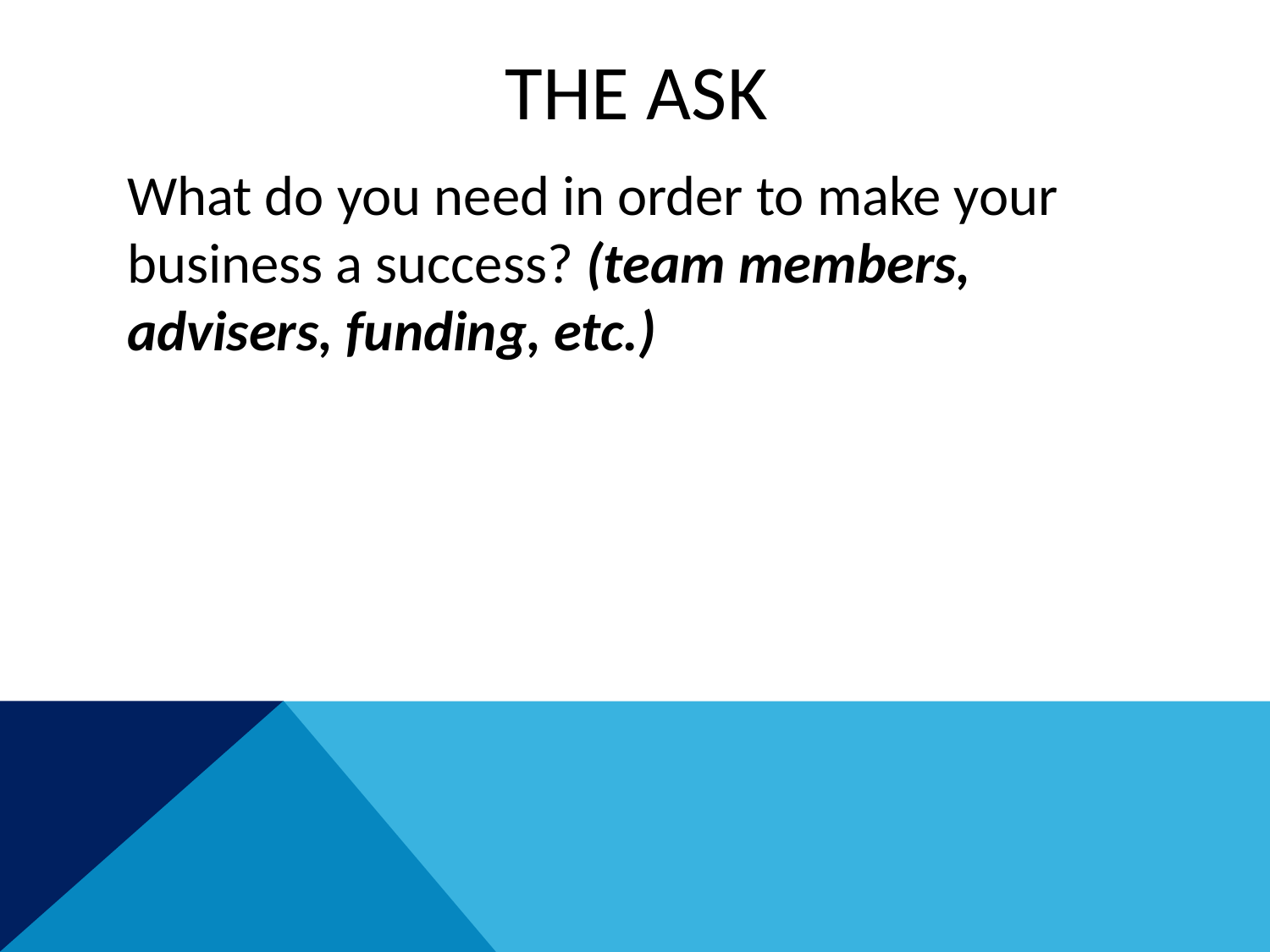

# THE ASK
What do you need in order to make your business a success? (team members, advisers, funding, etc.)